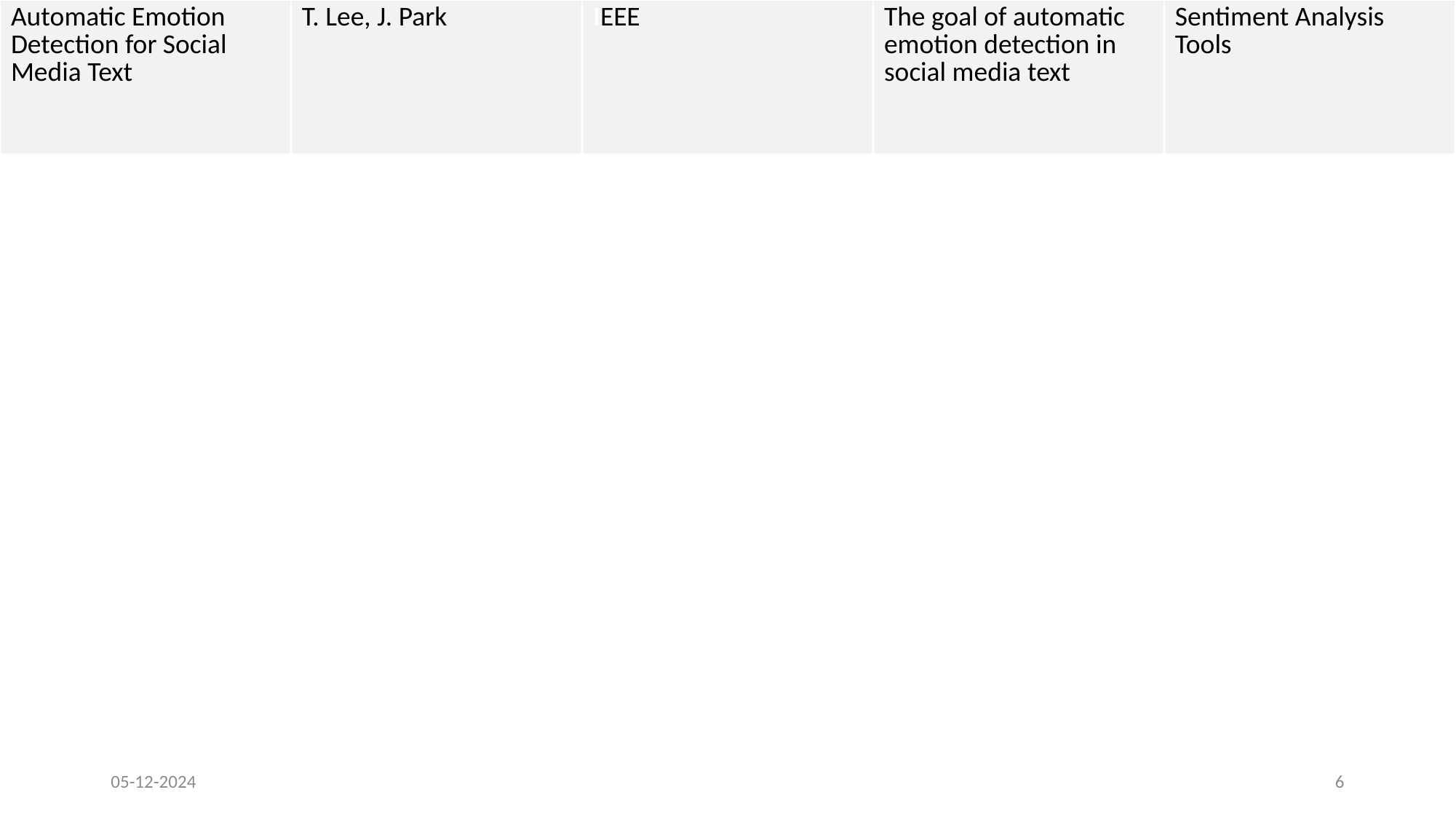

| Automatic Emotion Detection for Social Media Text | T. Lee, J. Park | IEEE | The goal of automatic emotion detection in social media text | Sentiment Analysis Tools |
| --- | --- | --- | --- | --- |
05-12-2024
6